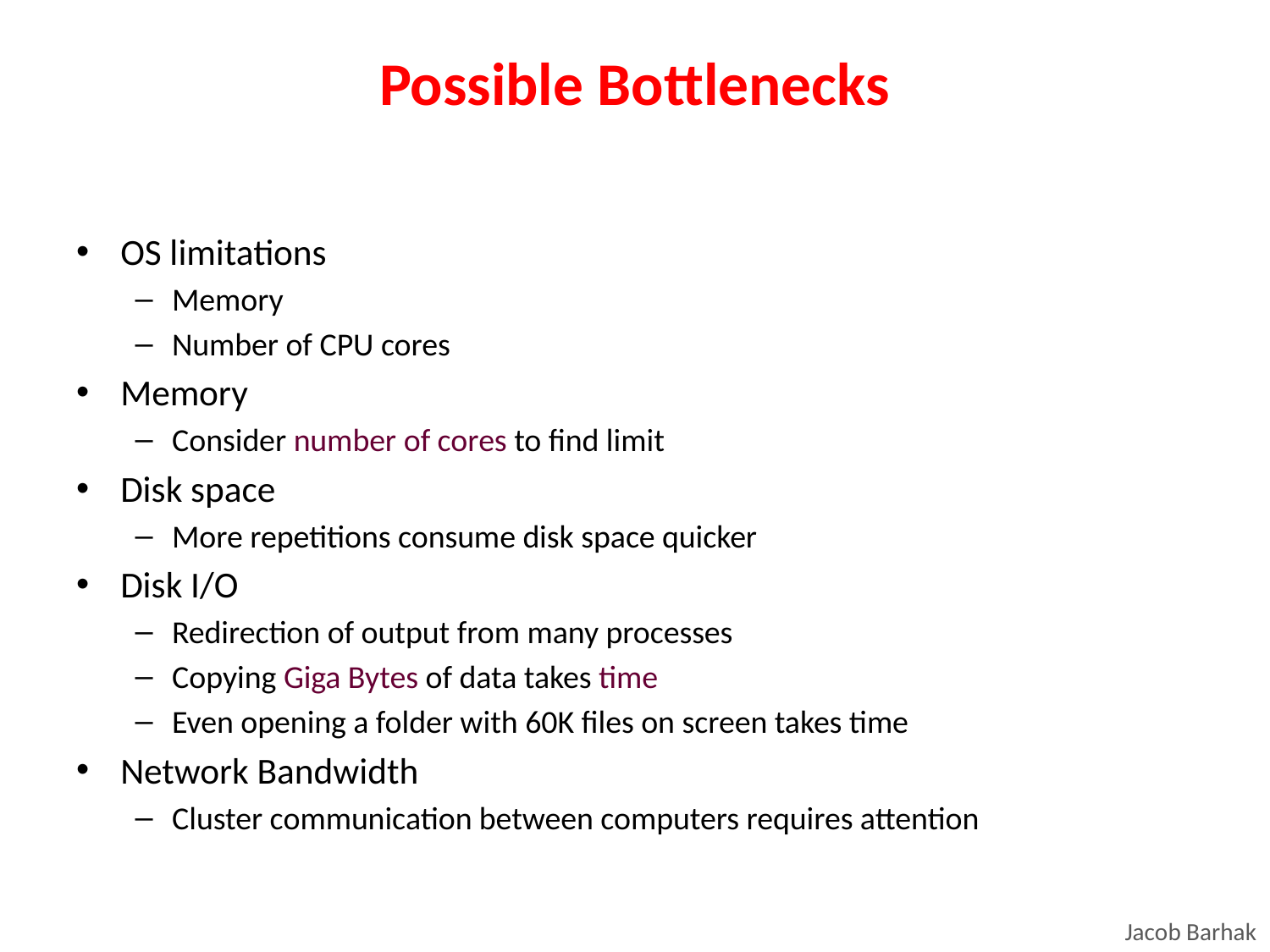

# Possible Bottlenecks
OS limitations
Memory
Number of CPU cores
Memory
Consider number of cores to find limit
Disk space
More repetitions consume disk space quicker
Disk I/O
Redirection of output from many processes
Copying Giga Bytes of data takes time
Even opening a folder with 60K files on screen takes time
Network Bandwidth
Cluster communication between computers requires attention